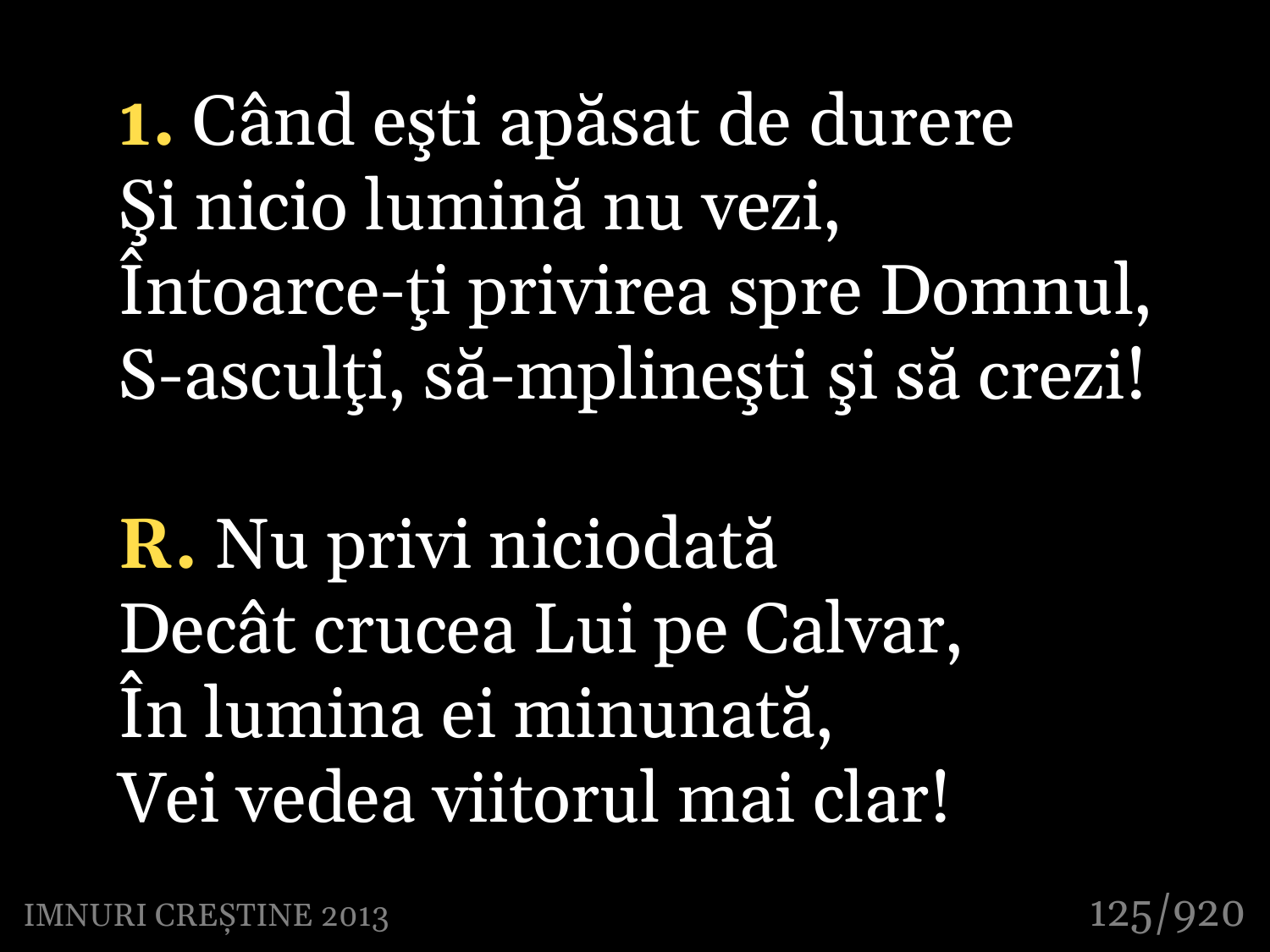

1. Când eşti apăsat de durere
Şi nicio lumină nu vezi,
Întoarce-ţi privirea spre Domnul,
S-asculţi, să-mplineşti şi să crezi!

R. Nu privi niciodată
Decât crucea Lui pe Calvar,
În lumina ei minunată,
Vei vedea viitorul mai clar!
125/920
IMNURI CREȘTINE 2013